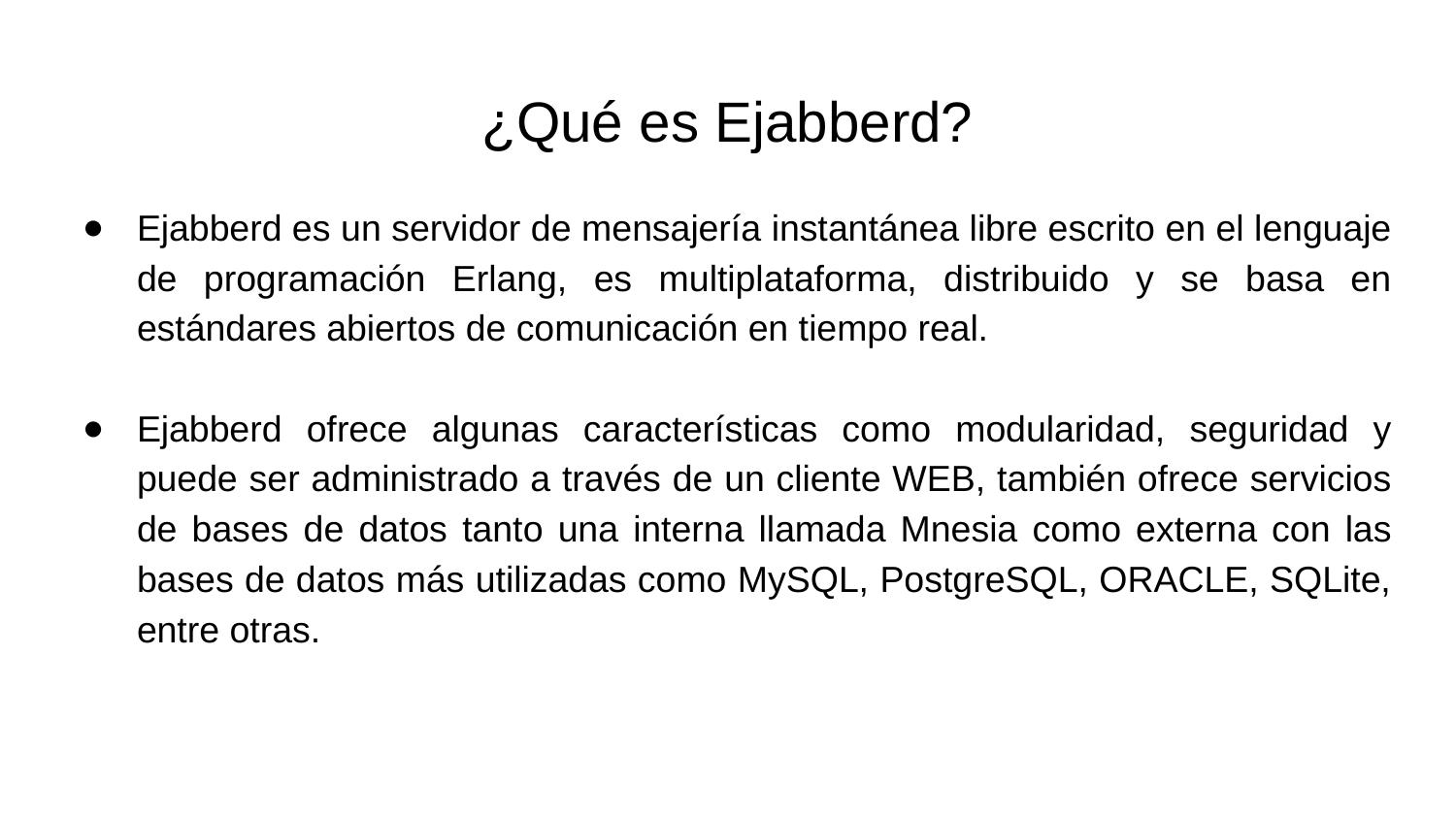

# ¿Qué es Ejabberd?
Ejabberd es un servidor de mensajería instantánea libre escrito en el lenguaje de programación Erlang, es multiplataforma, distribuido y se basa en estándares abiertos de comunicación en tiempo real.

Ejabberd ofrece algunas características como modularidad, seguridad y puede ser administrado a través de un cliente WEB, también ofrece servicios de bases de datos tanto una interna llamada Mnesia como externa con las bases de datos más utilizadas como MySQL, PostgreSQL, ORACLE, SQLite, entre otras.